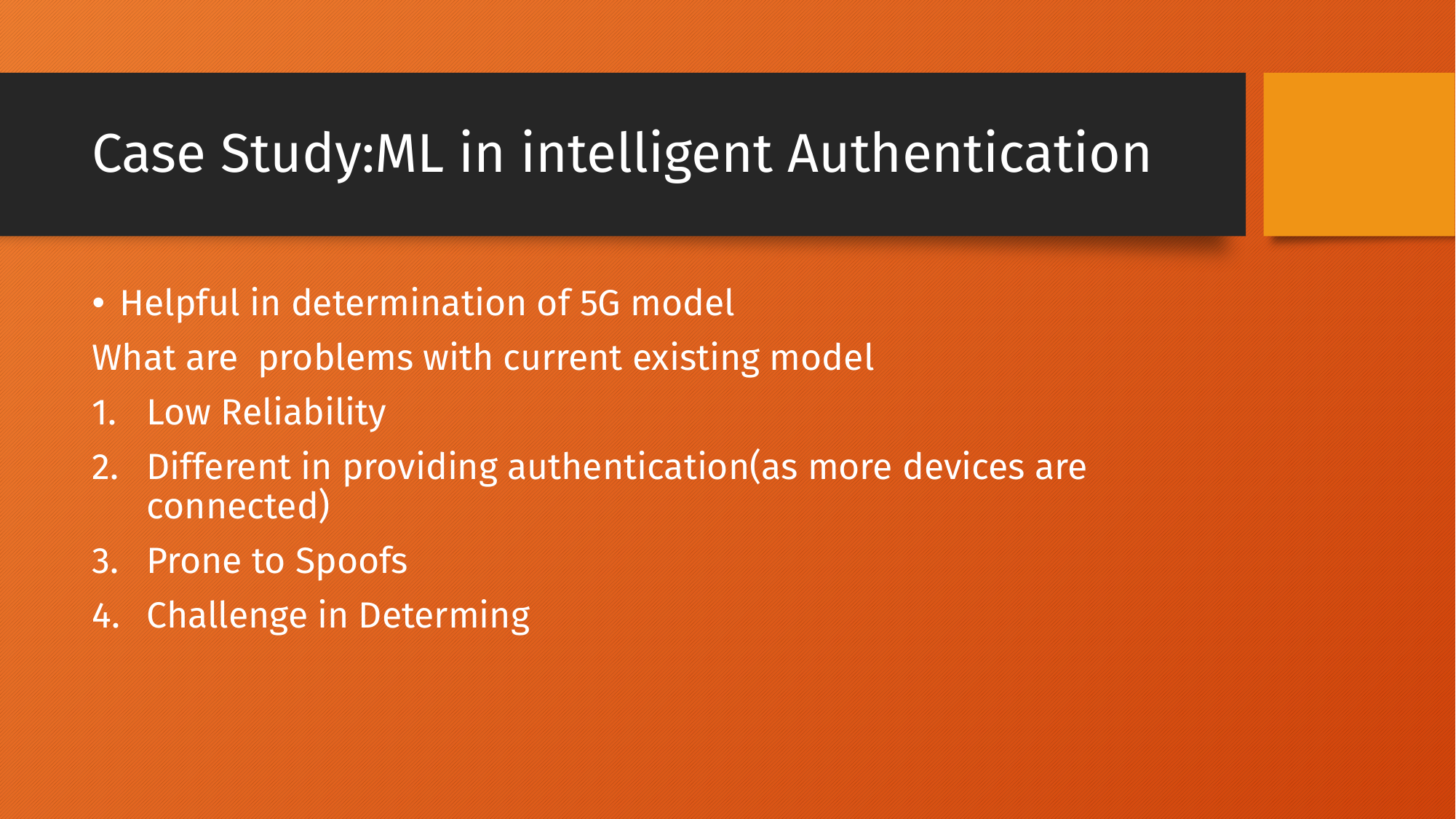

# Case Study:ML in intelligent Authentication
Helpful in determination of 5G model
What are  problems with current existing model
Low Reliability
Different in providing authentication(as more devices are connected)
Prone to Spoofs
Challenge in Determing